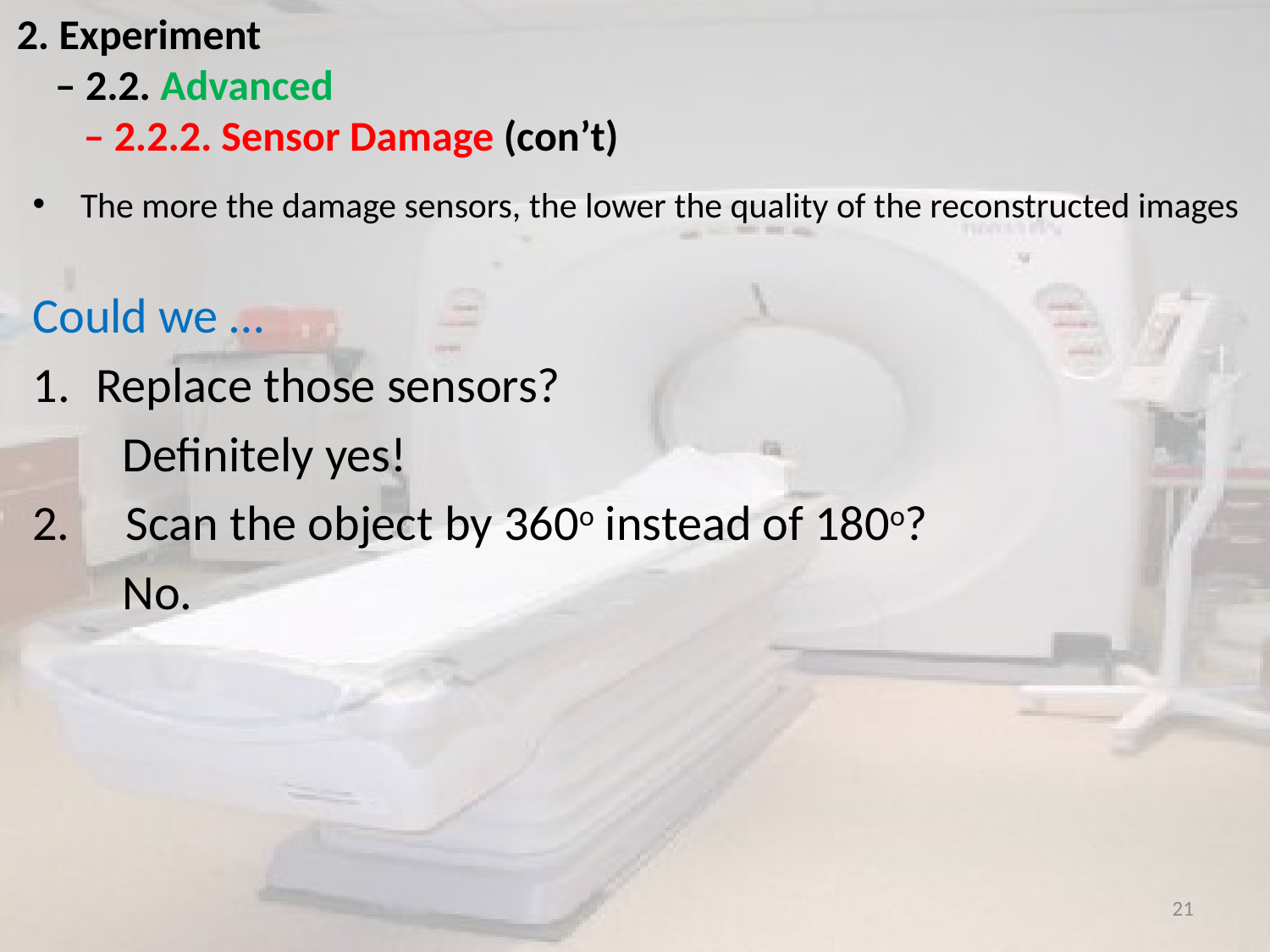

# 2. Experiment – 2.2. Advanced – 2.2.2. Sensor Damage (con’t)
The more the damage sensors, the lower the quality of the reconstructed images

Could we …
Replace those sensors?
        Definitely yes!
2.     Scan the object by 360o instead of 180o?
        No.
21